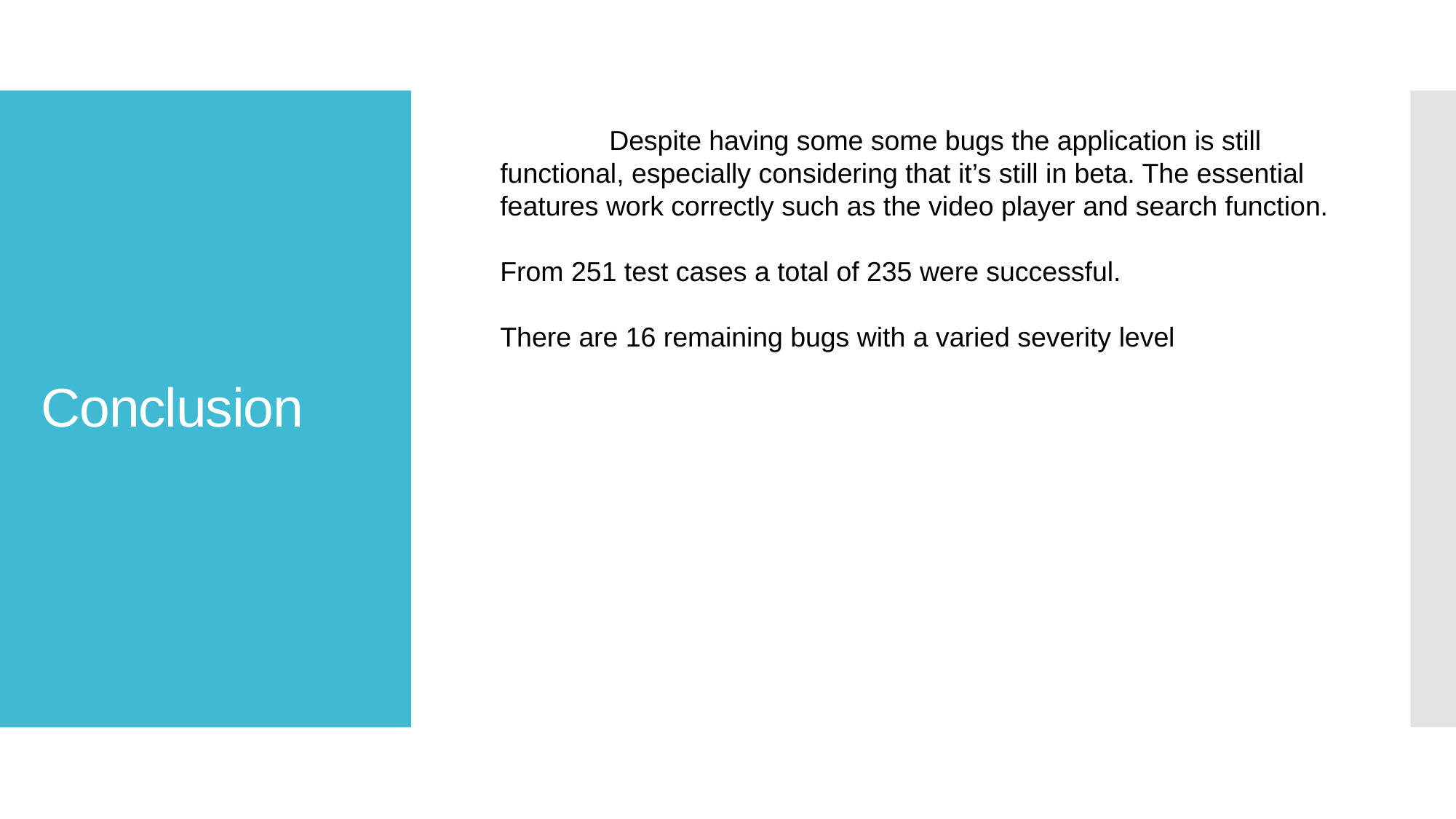

Despite having some some bugs the application is still functional, especially considering that it’s still in beta. The essential features work correctly such as the video player and search function.

From 251 test cases a total of 235 were successful.

There are 16 remaining bugs with a varied severity level

# Conclusion